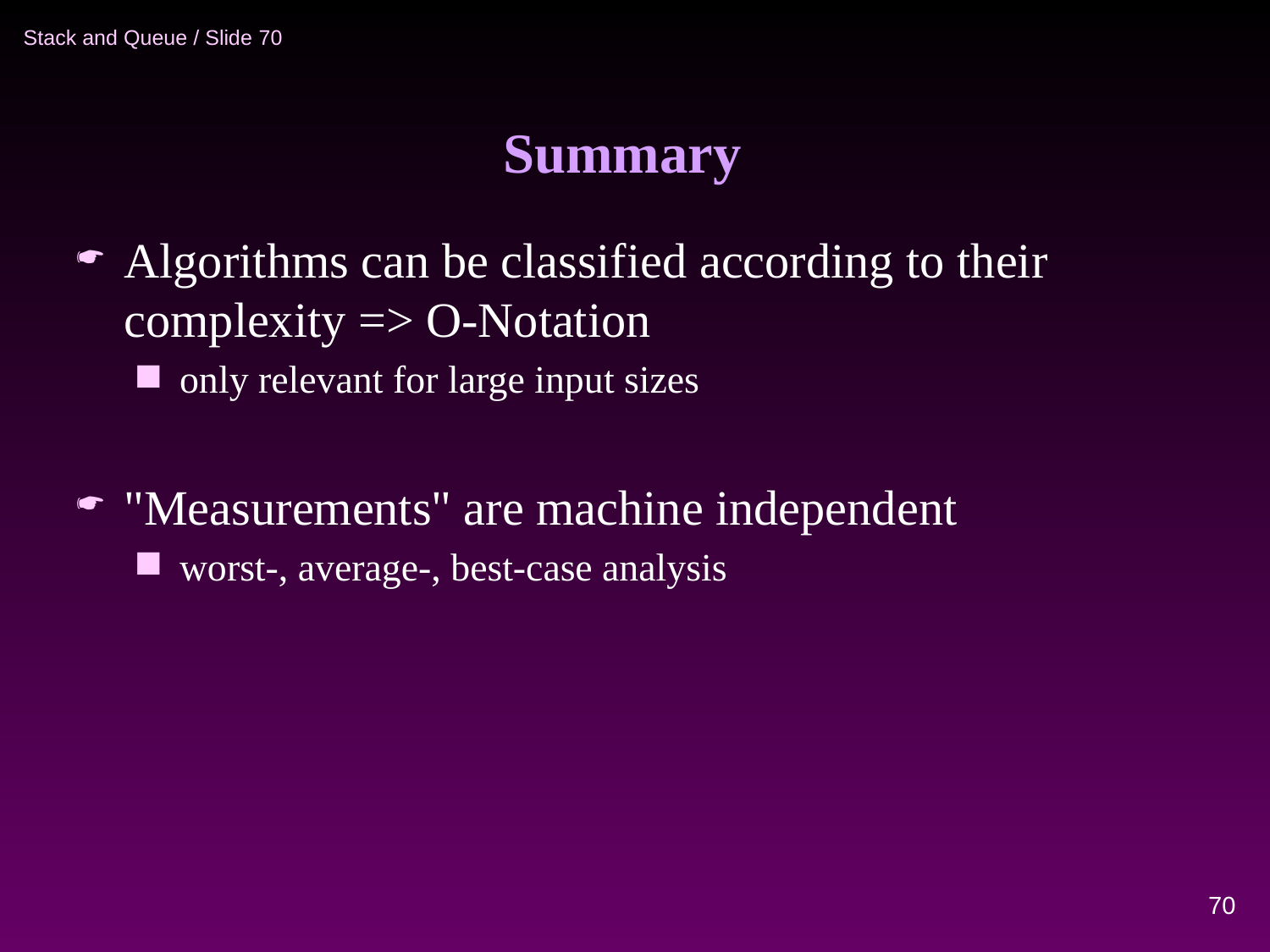

# Summary
Algorithms can be classified according to their complexity => O-Notation
only relevant for large input sizes

"Measurements" are machine independent
worst-, average-, best-case analysis

70